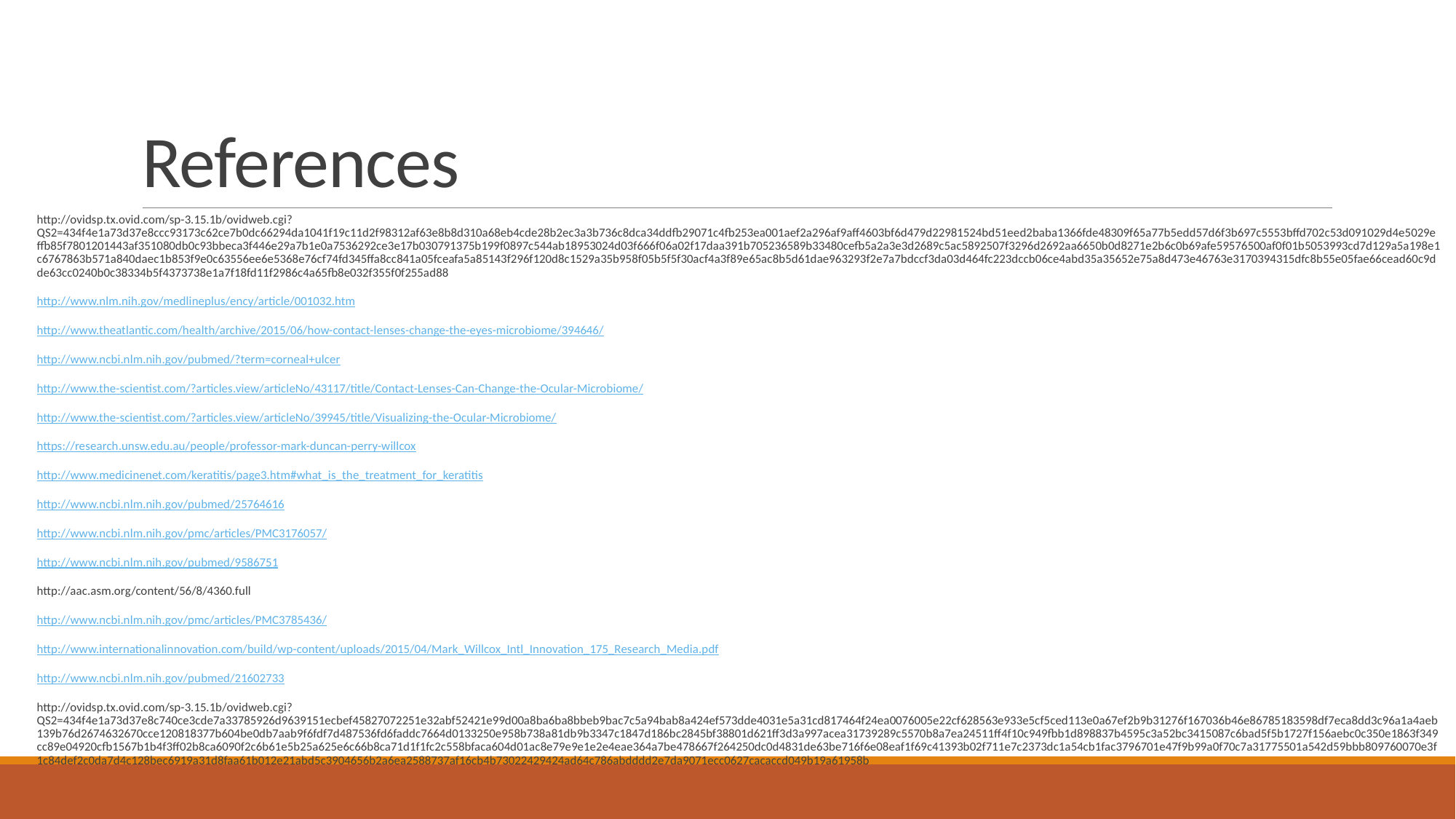

# References
http://ovidsp.tx.ovid.com/sp-3.15.1b/ovidweb.cgi?QS2=434f4e1a73d37e8ccc93173c62ce7b0dc66294da1041f19c11d2f98312af63e8b8d310a68eb4cde28b2ec3a3b736c8dca34ddfb29071c4fb253ea001aef2a296af9aff4603bf6d479d22981524bd51eed2baba1366fde48309f65a77b5edd57d6f3b697c5553bffd702c53d091029d4e5029effb85f7801201443af351080db0c93bbeca3f446e29a7b1e0a7536292ce3e17b030791375b199f0897c544ab18953024d03f666f06a02f17daa391b705236589b33480cefb5a2a3e3d2689c5ac5892507f3296d2692aa6650b0d8271e2b6c0b69afe59576500af0f01b5053993cd7d129a5a198e1c6767863b571a840daec1b853f9e0c63556ee6e5368e76cf74fd345ffa8cc841a05fceafa5a85143f296f120d8c1529a35b958f05b5f5f30acf4a3f89e65ac8b5d61dae963293f2e7a7bdccf3da03d464fc223dccb06ce4abd35a35652e75a8d473e46763e3170394315dfc8b55e05fae66cead60c9dde63cc0240b0c38334b5f4373738e1a7f18fd11f2986c4a65fb8e032f355f0f255ad88
http://www.nlm.nih.gov/medlineplus/ency/article/001032.htm
http://www.theatlantic.com/health/archive/2015/06/how-contact-lenses-change-the-eyes-microbiome/394646/
http://www.ncbi.nlm.nih.gov/pubmed/?term=corneal+ulcer
http://www.the-scientist.com/?articles.view/articleNo/43117/title/Contact-Lenses-Can-Change-the-Ocular-Microbiome/
http://www.the-scientist.com/?articles.view/articleNo/39945/title/Visualizing-the-Ocular-Microbiome/
https://research.unsw.edu.au/people/professor-mark-duncan-perry-willcox
http://www.medicinenet.com/keratitis/page3.htm#what_is_the_treatment_for_keratitis
http://www.ncbi.nlm.nih.gov/pubmed/25764616
http://www.ncbi.nlm.nih.gov/pmc/articles/PMC3176057/
http://www.ncbi.nlm.nih.gov/pubmed/9586751
http://aac.asm.org/content/56/8/4360.full
http://www.ncbi.nlm.nih.gov/pmc/articles/PMC3785436/
http://www.internationalinnovation.com/build/wp-content/uploads/2015/04/Mark_Willcox_Intl_Innovation_175_Research_Media.pdf
http://www.ncbi.nlm.nih.gov/pubmed/21602733
http://ovidsp.tx.ovid.com/sp-3.15.1b/ovidweb.cgi?QS2=434f4e1a73d37e8c740ce3cde7a33785926d9639151ecbef45827072251e32abf52421e99d00a8ba6ba8bbeb9bac7c5a94bab8a424ef573dde4031e5a31cd817464f24ea0076005e22cf628563e933e5cf5ced113e0a67ef2b9b31276f167036b46e86785183598df7eca8dd3c96a1a4aeb139b76d2674632670cce120818377b604be0db7aab9f6fdf7d487536fd6faddc7664d0133250e958b738a81db9b3347c1847d186bc2845bf38801d621ff3d3a997acea31739289c5570b8a7ea24511ff4f10c949fbb1d898837b4595c3a52bc3415087c6bad5f5b1727f156aebc0c350e1863f349cc89e04920cfb1567b1b4f3ff02b8ca6090f2c6b61e5b25a625e6c66b8ca71d1f1fc2c558bfaca604d01ac8e79e9e1e2e4eae364a7be478667f264250dc0d4831de63be716f6e08eaf1f69c41393b02f711e7c2373dc1a54cb1fac3796701e47f9b99a0f70c7a31775501a542d59bbb809760070e3f1c84def2c0da7d4c128bec6919a31d8faa61b012e21abd5c3904656b2a6ea2588737af16cb4b73022429424ad64c786abdddd2e7da9071ecc0627cacaccd049b19a61958b